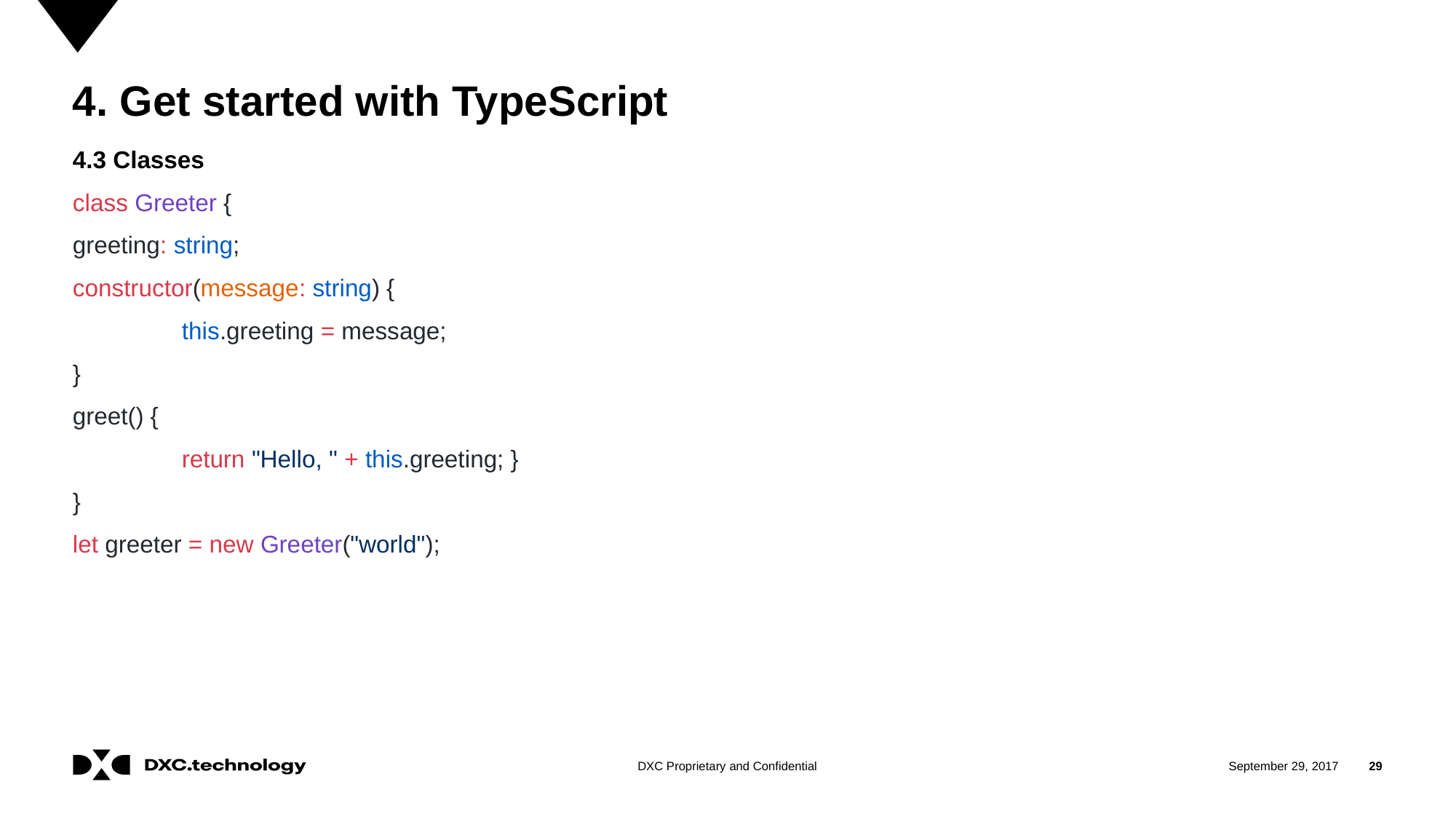

# 4. Get started with TypeScript
4.3 Classes
class Greeter {
greeting: string;
constructor(message: string) {
	this.greeting = message;
}
greet() {
	return "Hello, " + this.greeting; }
}
let greeter = new Greeter("world");